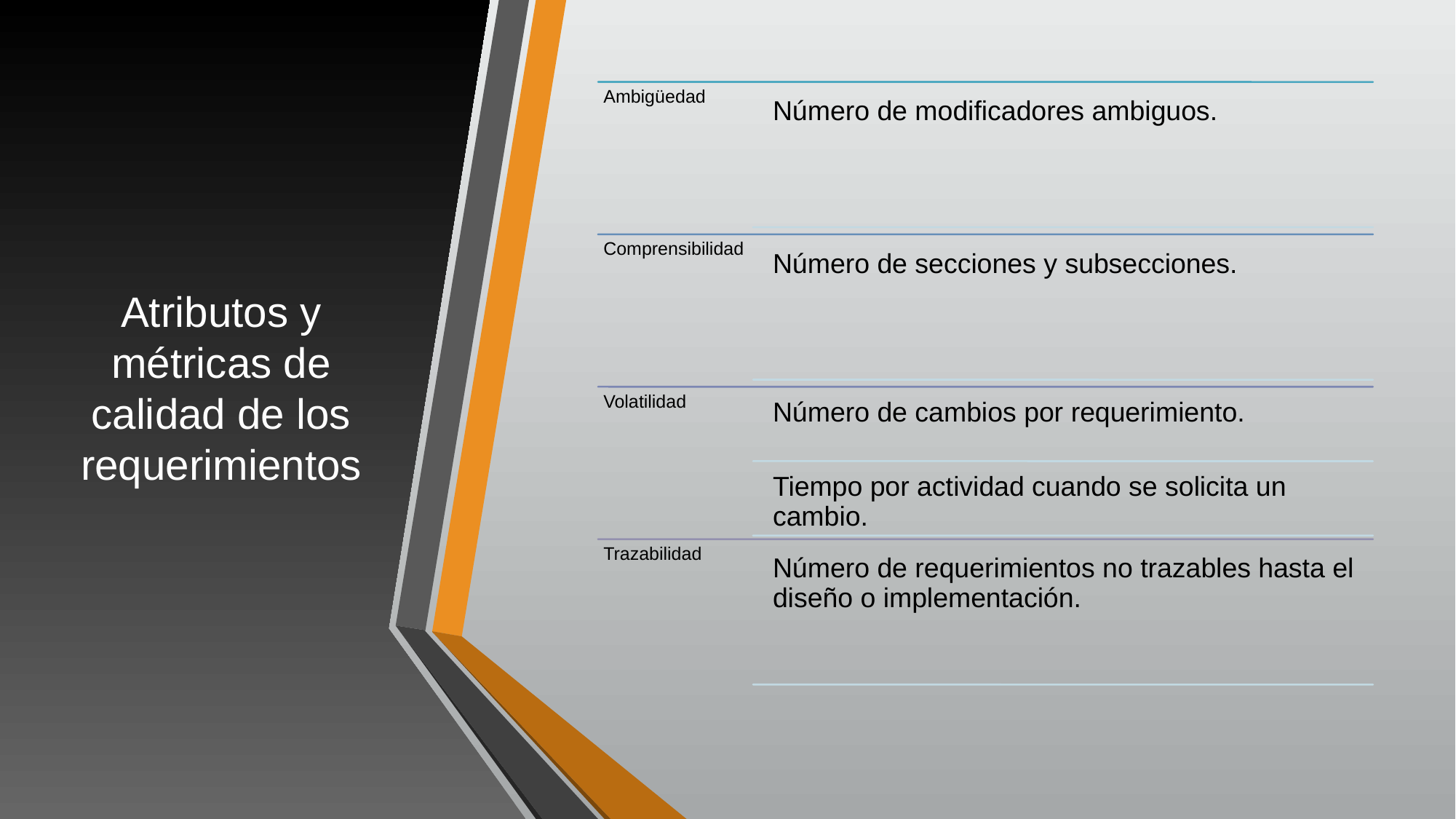

# Atributos y métricas de calidad de los requerimientos
Ambigüedad
Número de modificadores ambiguos.
Comprensibilidad
Número de secciones y subsecciones.
Volatilidad
Número de cambios por requerimiento.
Tiempo por actividad cuando se solicita un cambio.
Trazabilidad
Número de requerimientos no trazables hasta el diseño o implementación.